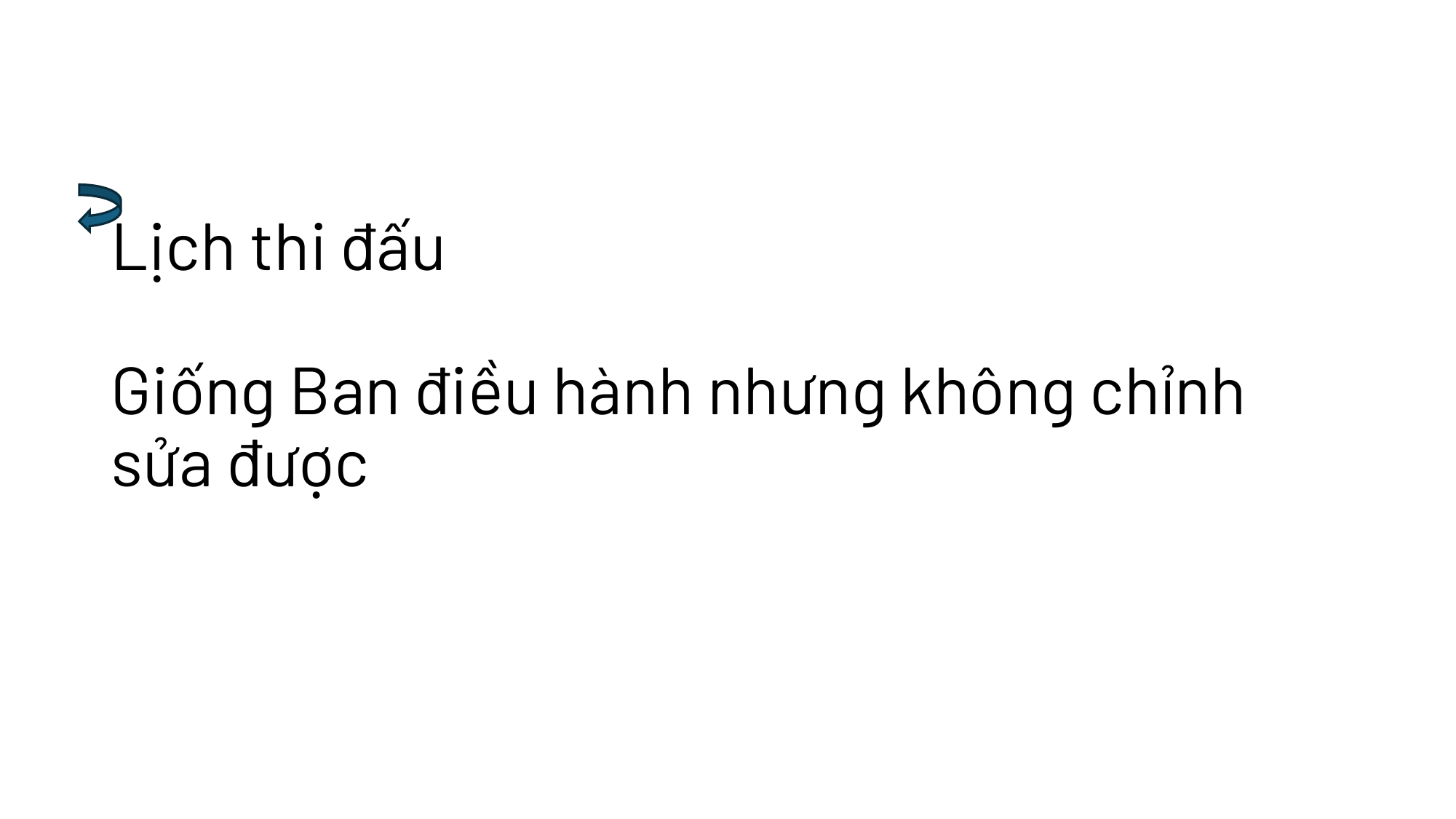

# Lịch thi đấu Giống Ban điều hành nhưng không chỉnh sửa được